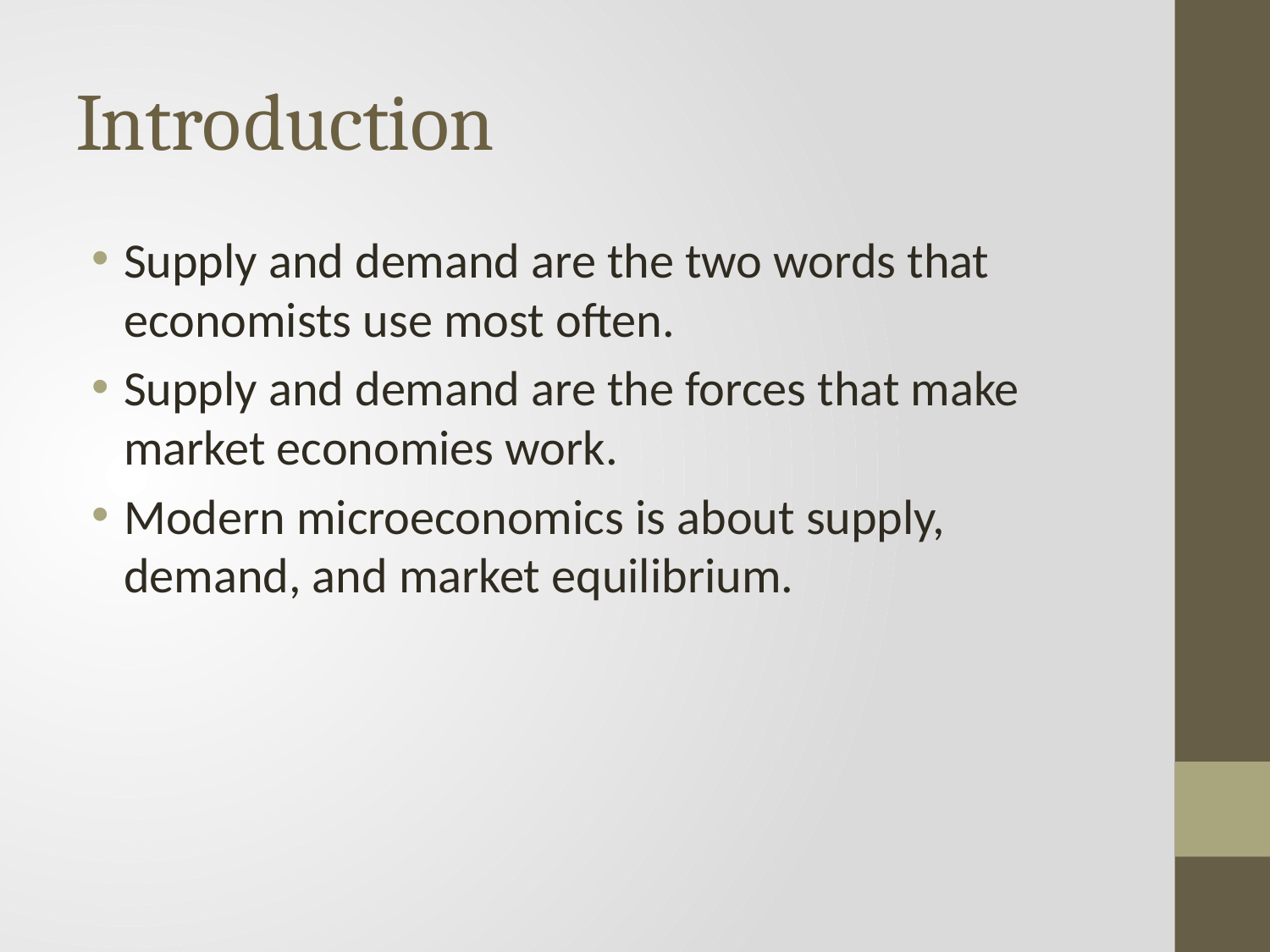

# Introduction
Supply and demand are the two words that economists use most often.
Supply and demand are the forces that make market economies work.
Modern microeconomics is about supply, demand, and market equilibrium.